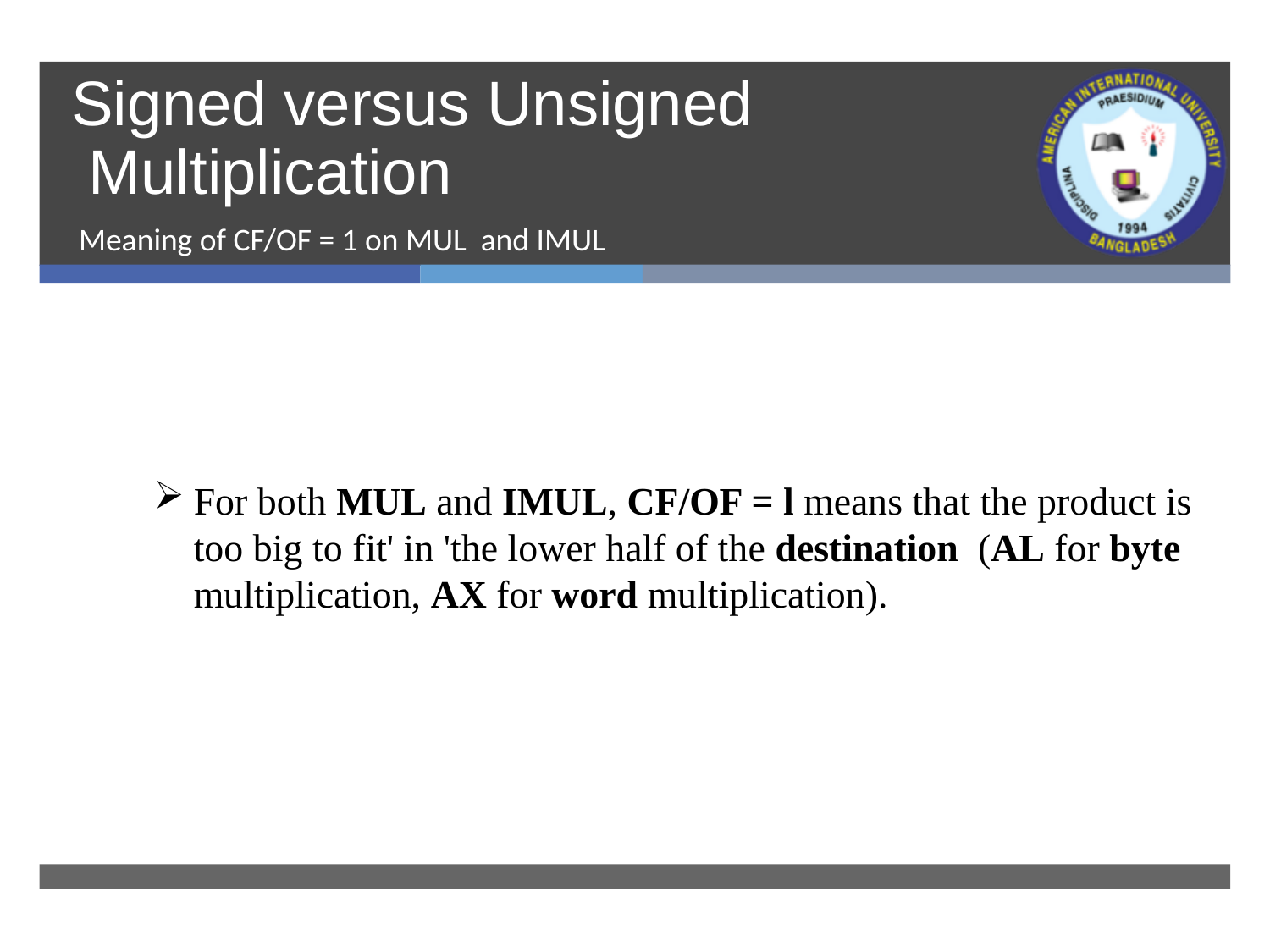

# Signed versus Unsigned Multiplication
Meaning of CF/OF = 1 on MUL  and IMUL
For both MUL and IMUL, CF/OF = l means that the product is too big to fit' in 'the lower half of the destination  (AL for byte multiplication, AX for word multiplication).